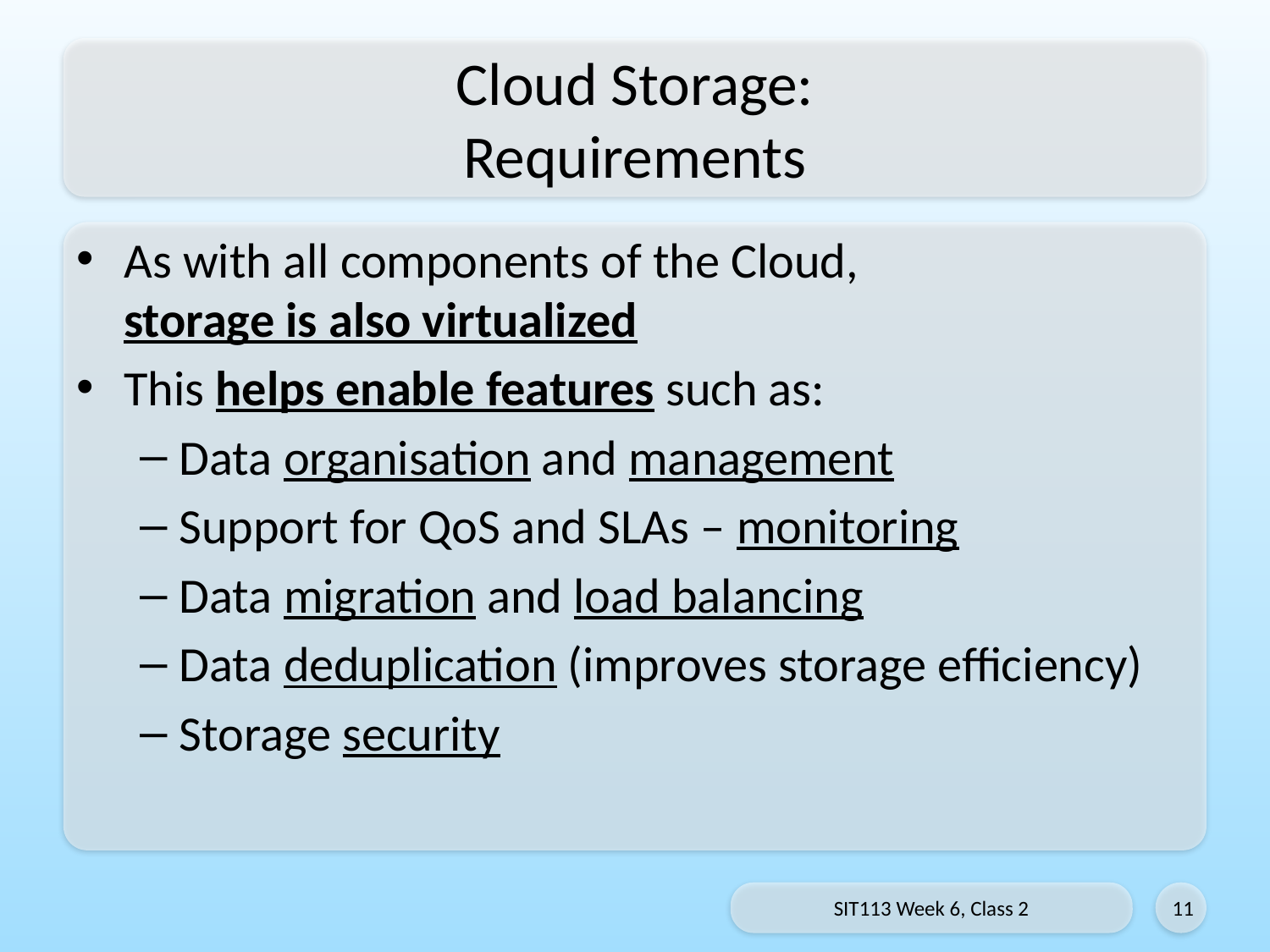

# Cloud Storage: Requirements
As with all components of the Cloud,
storage is also virtualized
This helps enable features such as:
Data organisation and management
Support for QoS and SLAs – monitoring
Data migration and load balancing
Data deduplication (improves storage efficiency)
Storage security
SIT113 Week 6, Class 2
11